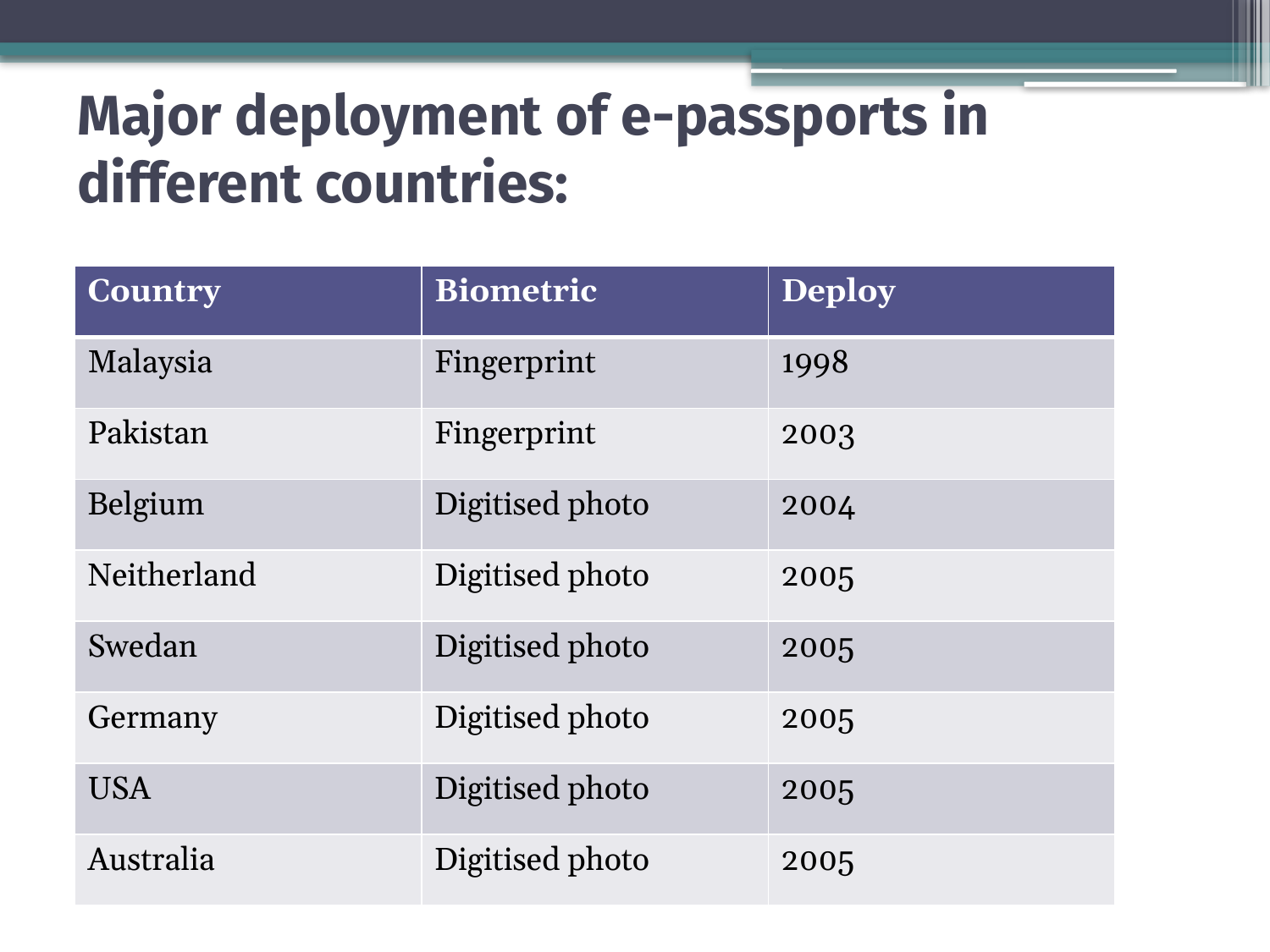

# Major deployment of e-passports in different countries:
| Country | Biometric | Deploy |
| --- | --- | --- |
| Malaysia | Fingerprint | 1998 |
| Pakistan | Fingerprint | 2003 |
| Belgium | Digitised photo | 2004 |
| Neitherland | Digitised photo | 2005 |
| Swedan | Digitised photo | 2005 |
| Germany | Digitised photo | 2005 |
| USA | Digitised photo | 2005 |
| Australia | Digitised photo | 2005 |